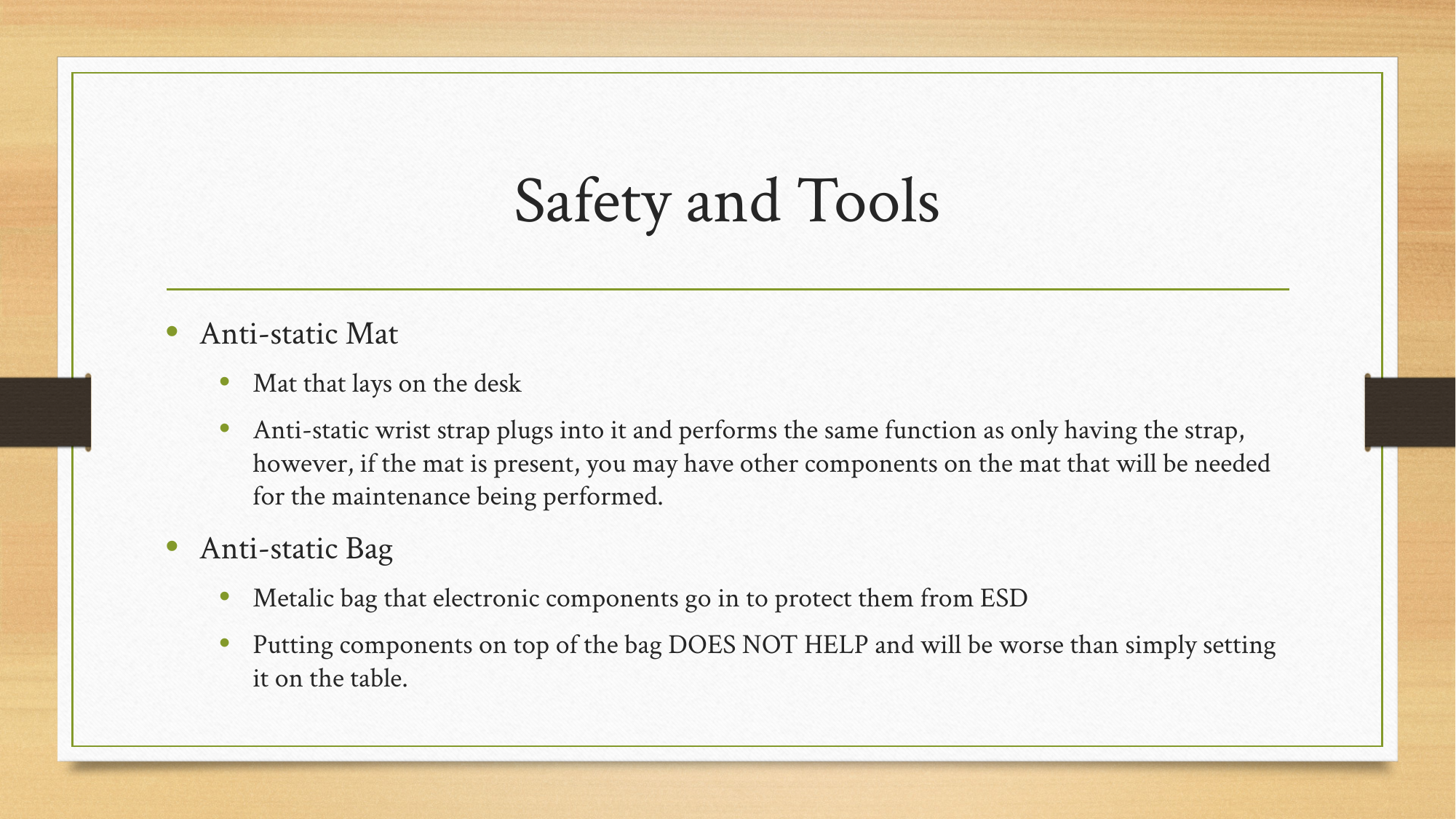

# Safety and Tools
Anti-static Mat
Mat that lays on the desk
Anti-static wrist strap plugs into it and performs the same function as only having the strap, however, if the mat is present, you may have other components on the mat that will be needed for the maintenance being performed.
Anti-static Bag
Metalic bag that electronic components go in to protect them from ESD
Putting components on top of the bag DOES NOT HELP and will be worse than simply setting it on the table.